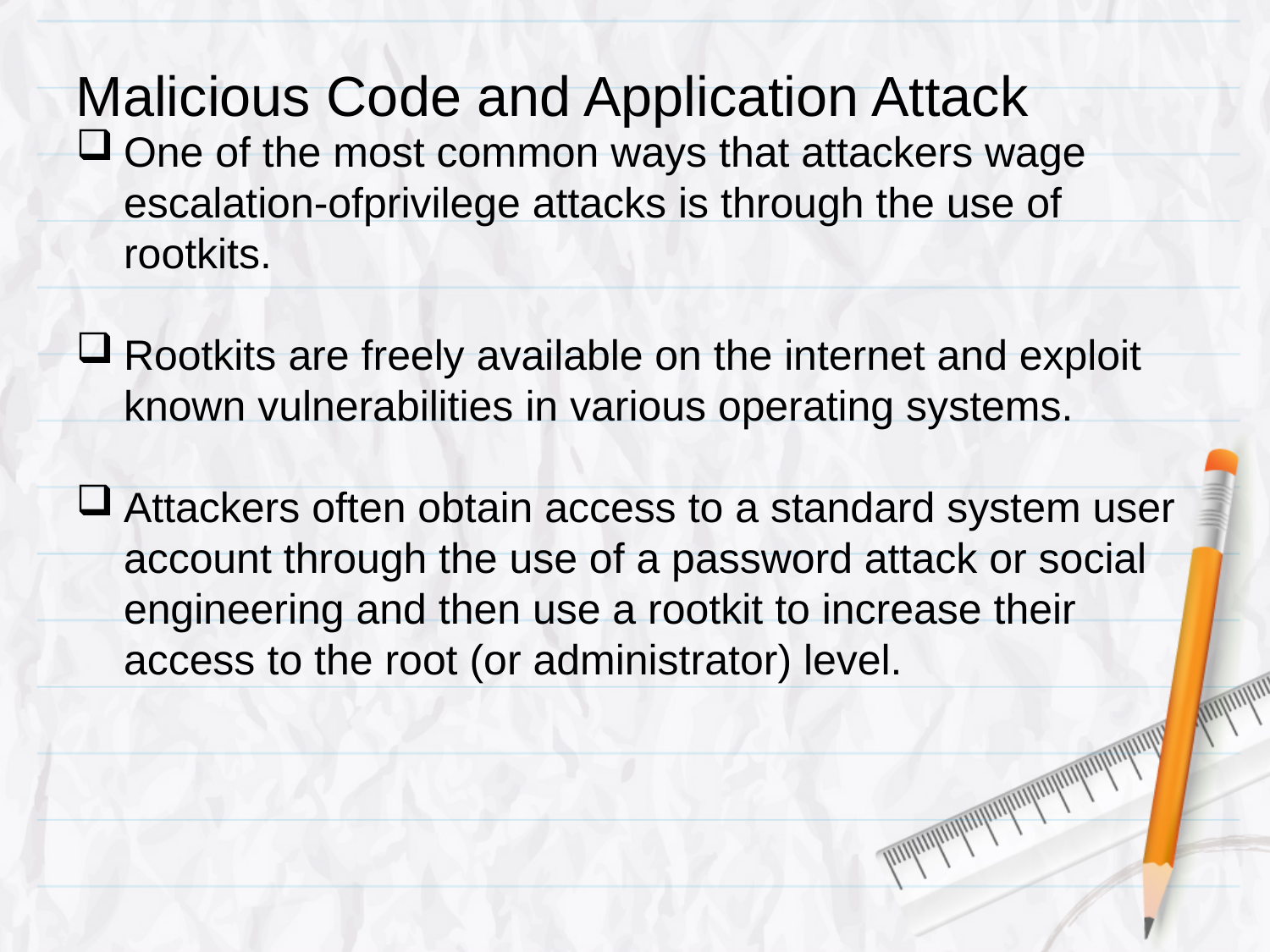

# Malicious Code and Application Attack
One of the most common ways that attackers wage escalation-ofprivilege attacks is through the use of rootkits.

Rootkits are freely available on the internet and exploit known vulnerabilities in various operating systems.

Attackers often obtain access to a standard system user account through the use of a password attack or social engineering and then use a rootkit to increase their access to the root (or administrator) level.